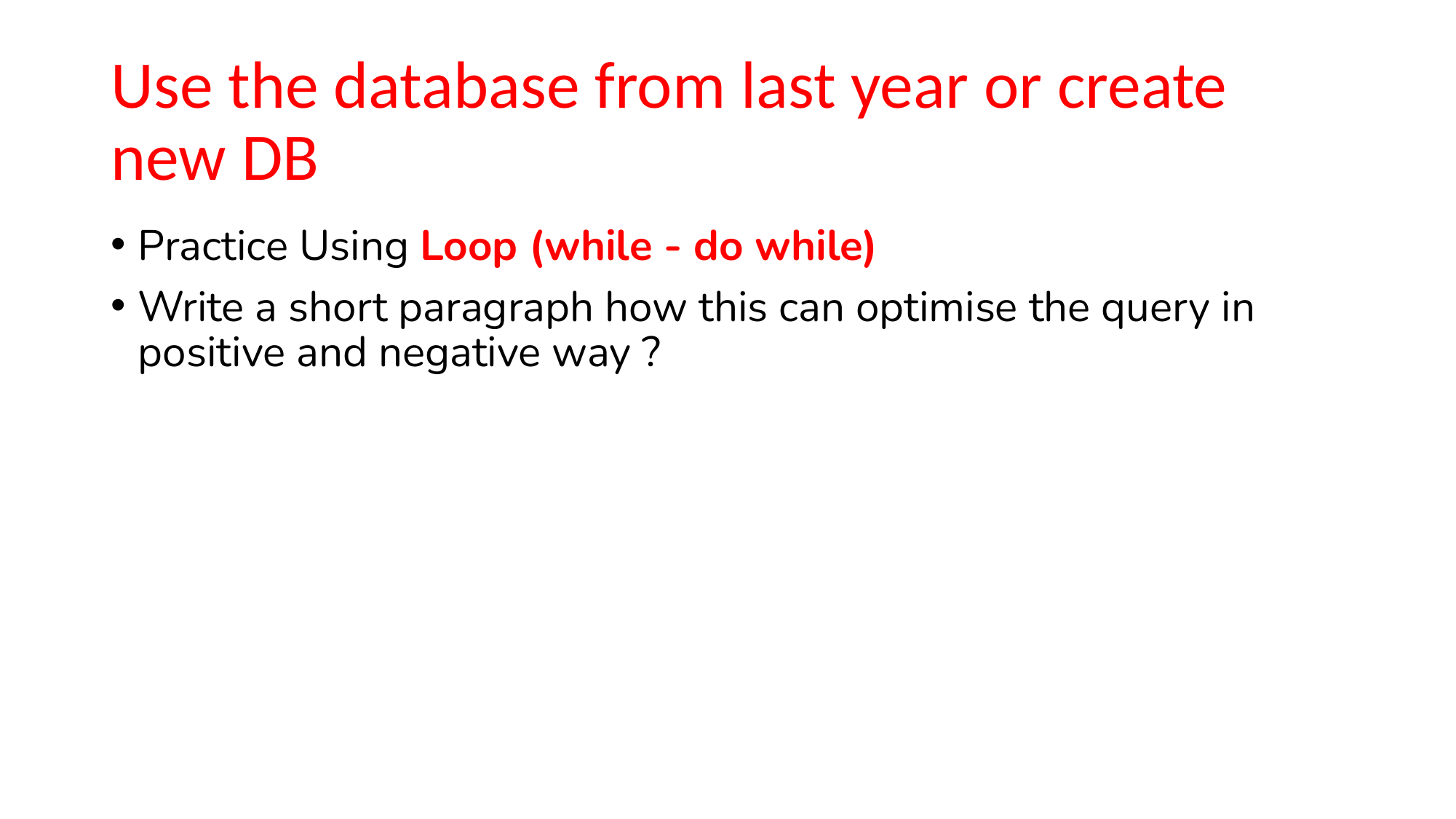

# Use the database from last year or create new DB
Practice Using Loop (while - do while)
Write a short paragraph how this can optimise the query in positive and negative way ?